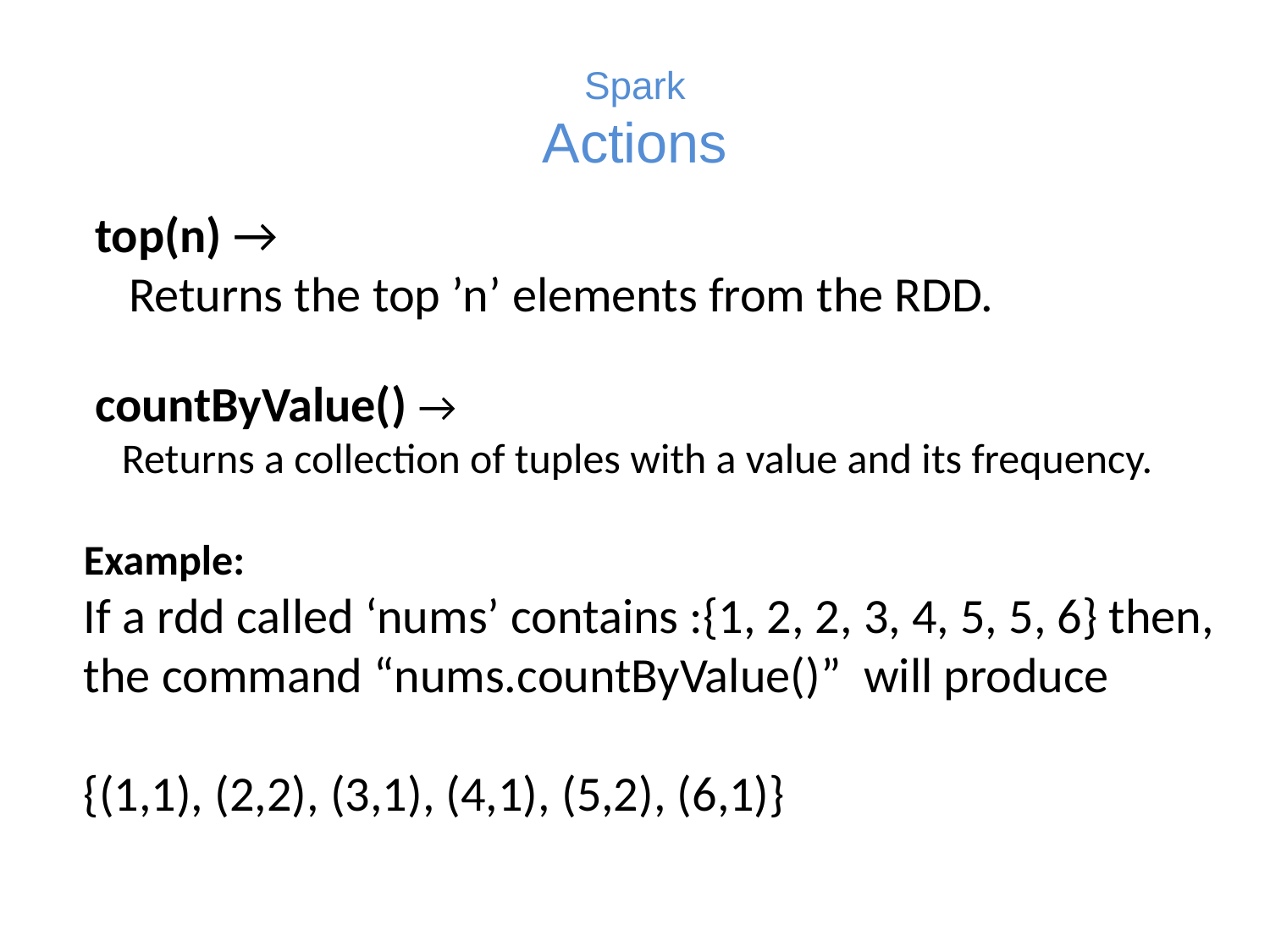

# Spark Actions
 top(n) →
    Returns the top ’n’ elements from the RDD.

 countByValue() →
    Returns a collection of tuples with a value and its frequency.

Example:
If a rdd called ‘nums’ contains :{1, 2, 2, 3, 4, 5, 5, 6} then,
the command “nums.countByValue()”  will produce

{(1,1), (2,2), (3,1), (4,1), (5,2), (6,1)}